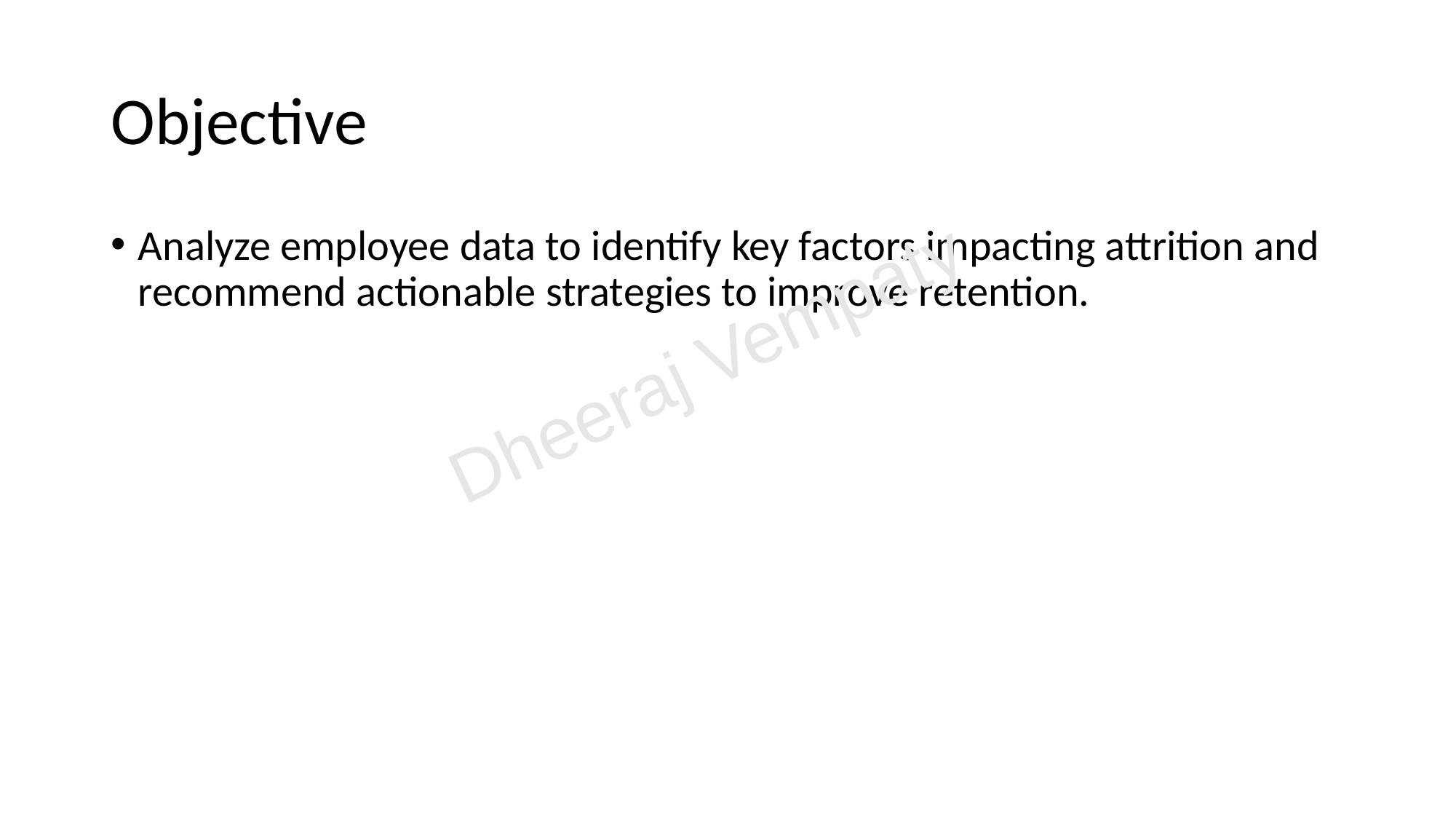

# Objective
Analyze employee data to identify key factors impacting attrition and recommend actionable strategies to improve retention.
Dheeraj Vempaty